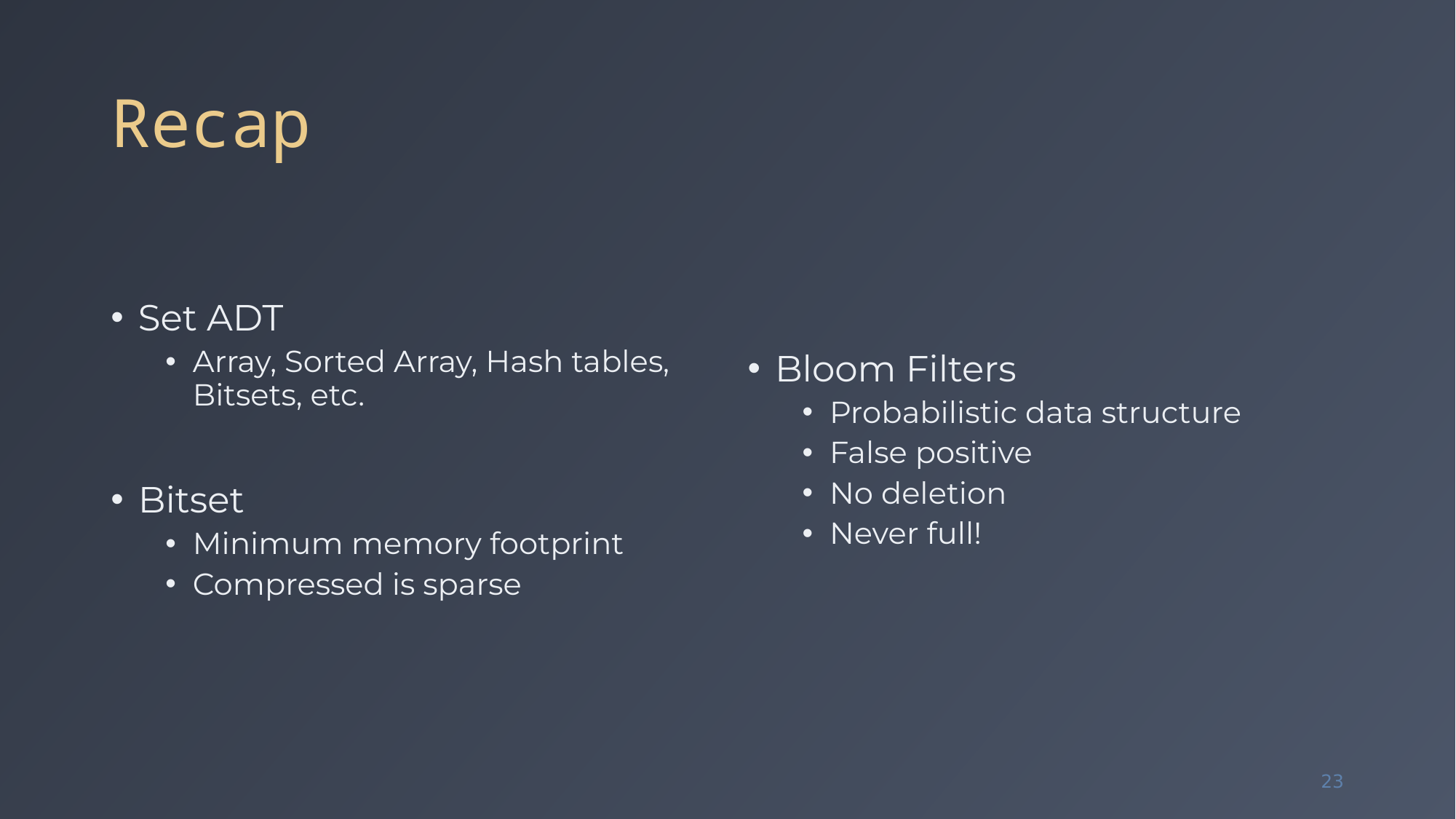

# Recap
Set ADT
Array, Sorted Array, Hash tables, Bitsets, etc.

Bitset
Minimum memory footprint
Compressed is sparse

Bloom Filters
Probabilistic data structure
False positive
No deletion
Never full!

23